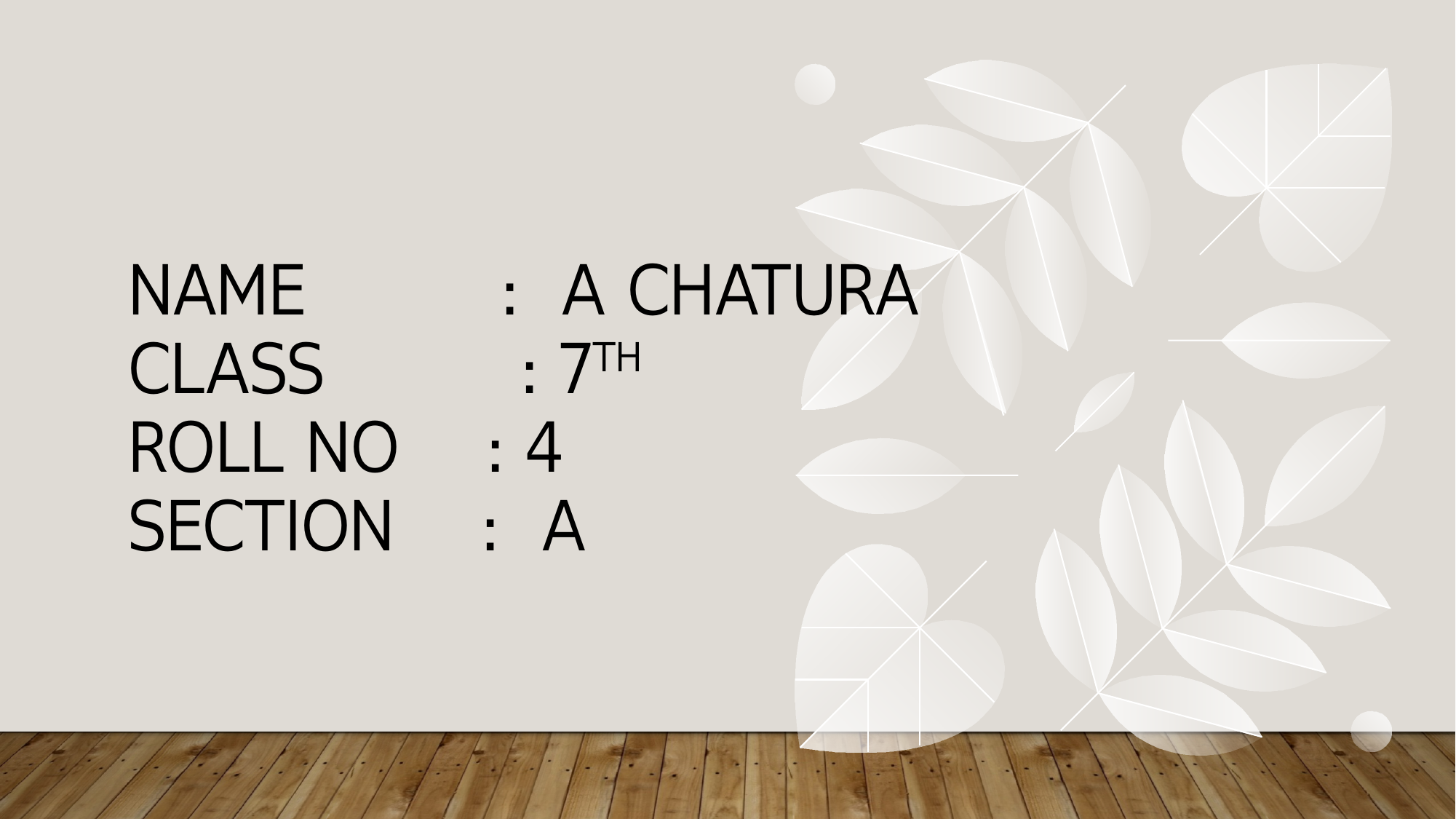

# Name         :  A Chatura Class 	   : 7th Roll No    : 4 Section    :  A